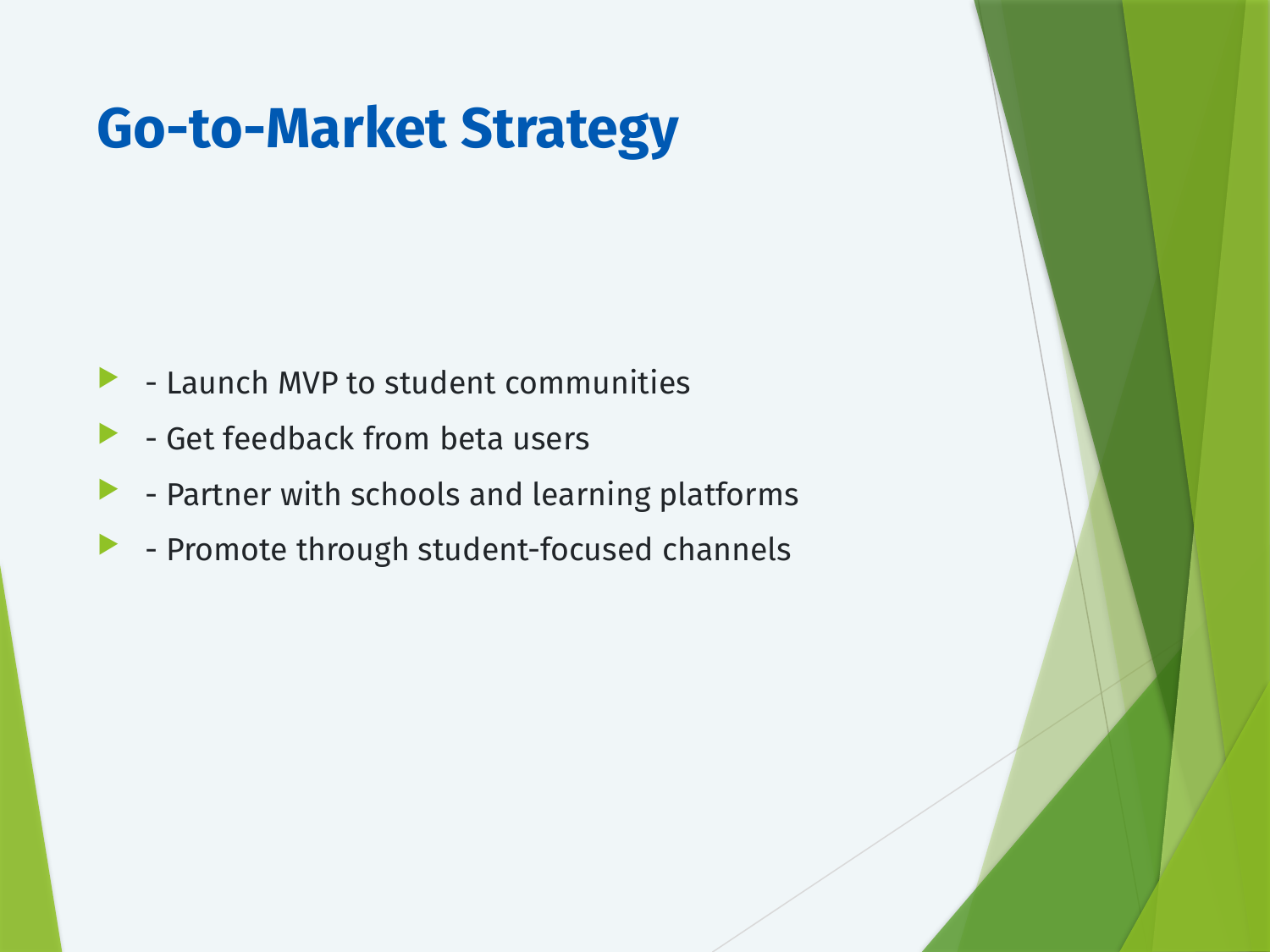

# Go-to-Market Strategy

- Launch MVP to student communities
- Get feedback from beta users
- Partner with schools and learning platforms
- Promote through student-focused channels